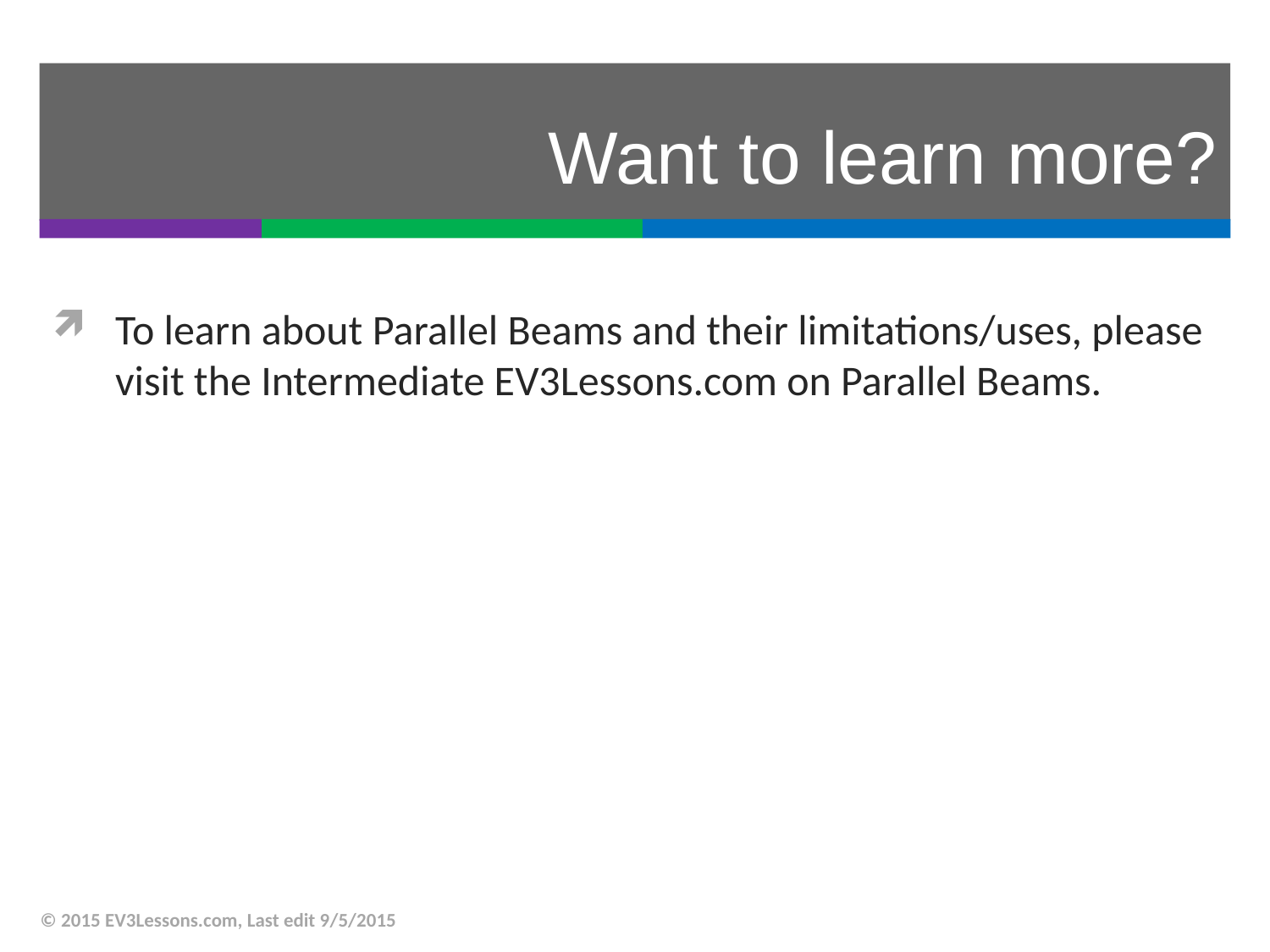

# Want to learn more?
To learn about Parallel Beams and their limitations/uses, please visit the Intermediate EV3Lessons.com on Parallel Beams.
© 2015 EV3Lessons.com, Last edit 9/5/2015